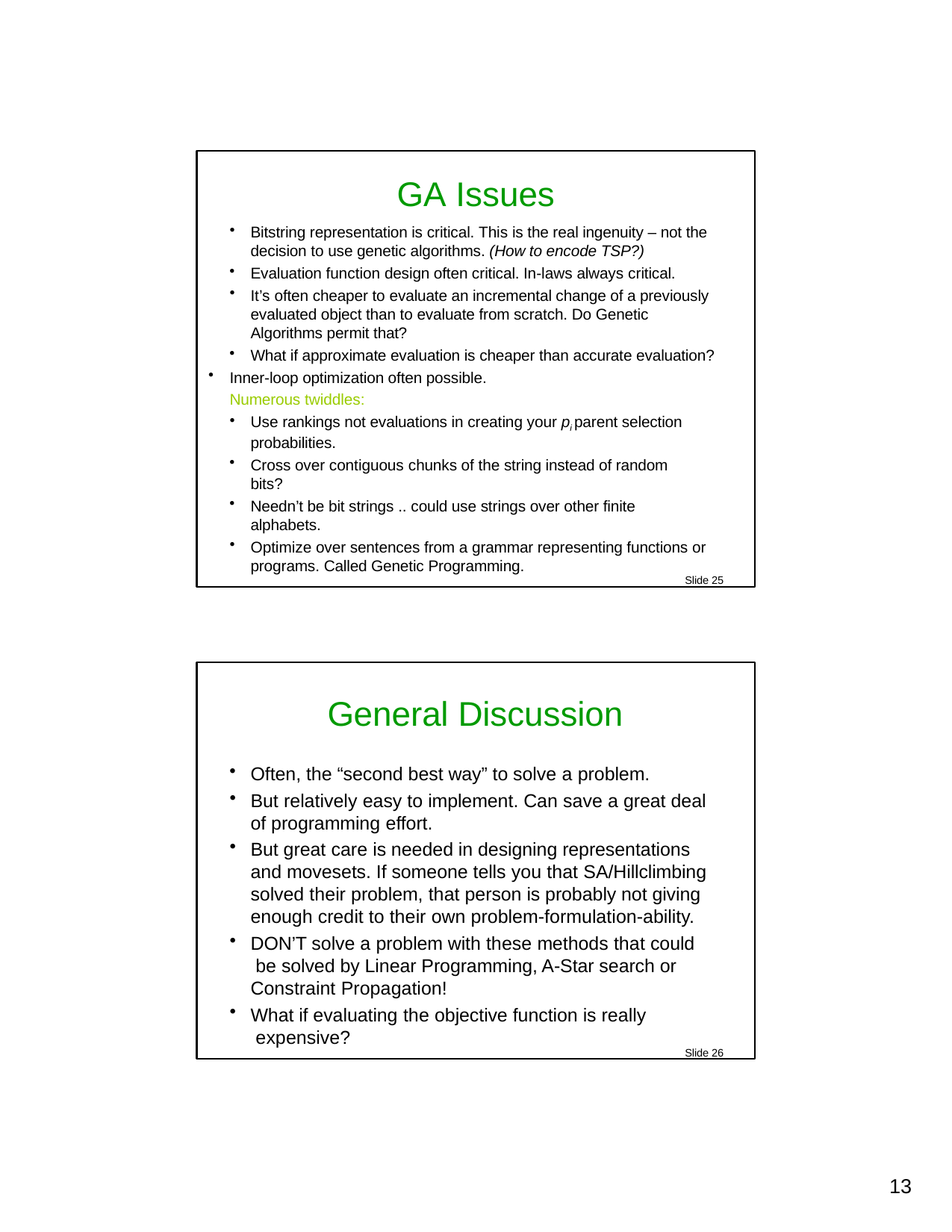

GA Issues
Bitstring representation is critical. This is the real ingenuity – not the  decision to use genetic algorithms. (How to encode TSP?)
Evaluation function design often critical. In-laws always critical.
It’s often cheaper to evaluate an incremental change of a previously  evaluated object than to evaluate from scratch. Do Genetic  Algorithms permit that?
What if approximate evaluation is cheaper than accurate evaluation?
Inner-loop optimization often possible.  Numerous twiddles:
Use rankings not evaluations in creating your pi parent selection  probabilities.
Cross over contiguous chunks of the string instead of random bits?
Needn’t be bit strings .. could use strings over other finite alphabets.
Optimize over sentences from a grammar representing functions or  programs. Called Genetic Programming.
Slide 25
General Discussion
Often, the “second best way” to solve a problem.
But relatively easy to implement. Can save a great deal  of programming effort.
But great care is needed in designing representations  and movesets. If someone tells you that SA/Hillclimbing  solved their problem, that person is probably not giving  enough credit to their own problem-formulation-ability.
DON’T solve a problem with these methods that could  be solved by Linear Programming, A-Star search or  Constraint Propagation!
What if evaluating the objective function is really  expensive?
Slide 26
13